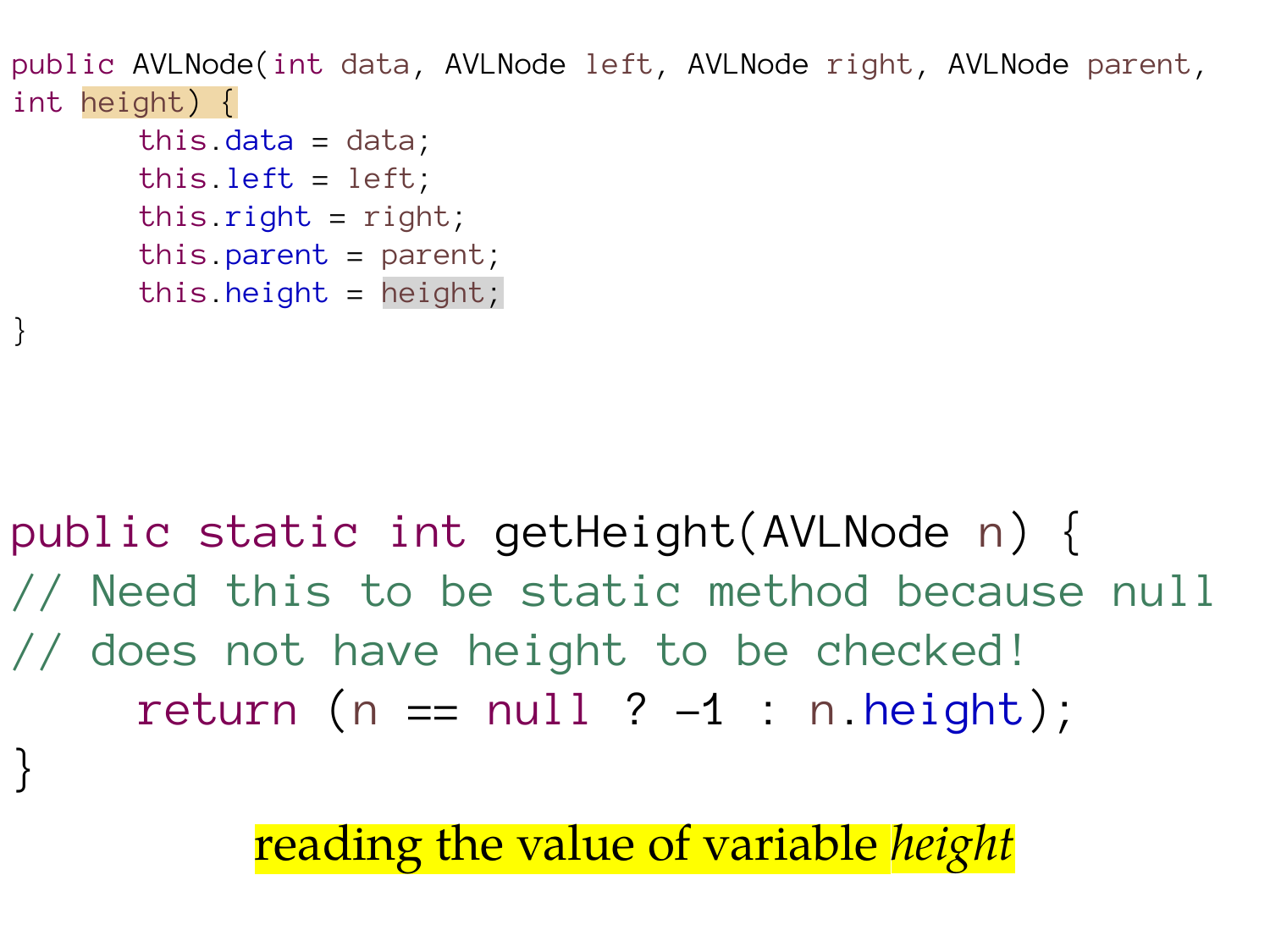

public AVLNode(int data, AVLNode left, AVLNode right, AVLNode parent,
int height) {
	this.data = data;
	this.left = left;
	this.right = right;
	this.parent = parent;
	this.height = height;
}
public static int getHeight(AVLNode n) {
// Need this to be static method because null
// does not have height to be checked!
	return (n == null ? -1 : n.height);
}
reading the value of variable height
13